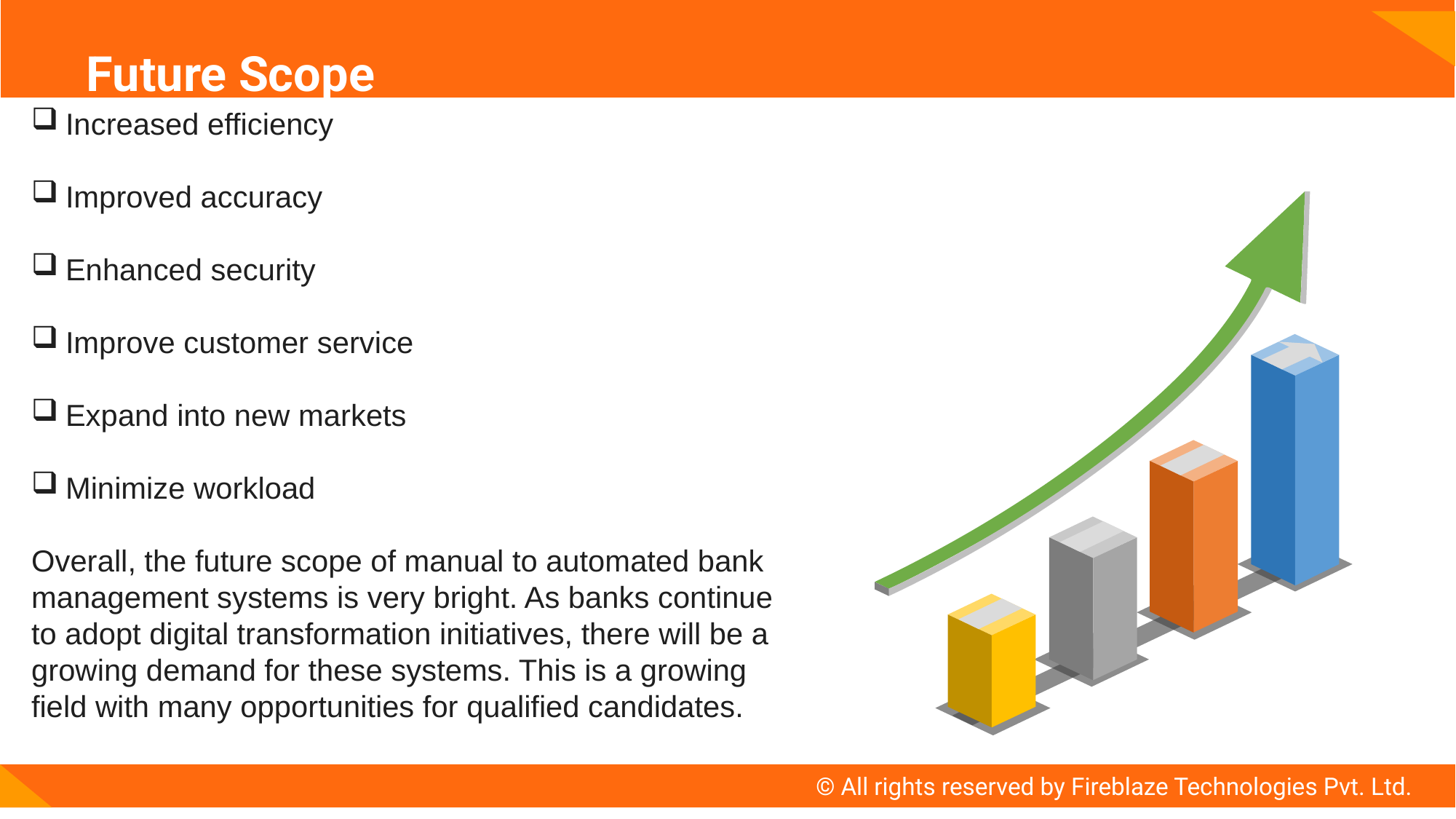

# Future Scope

Increased efficiency

Improved accuracy

Enhanced security

Improve customer service

Expand into new markets

Minimize workload

Overall, the future scope of manual to automated bank management systems is very bright. As banks continue to adopt digital transformation initiatives, there will be a growing demand for these systems. This is a growing field with many opportunities for qualified candidates.

© All rights reserved by Fireblaze Technologies Pvt. Ltd.